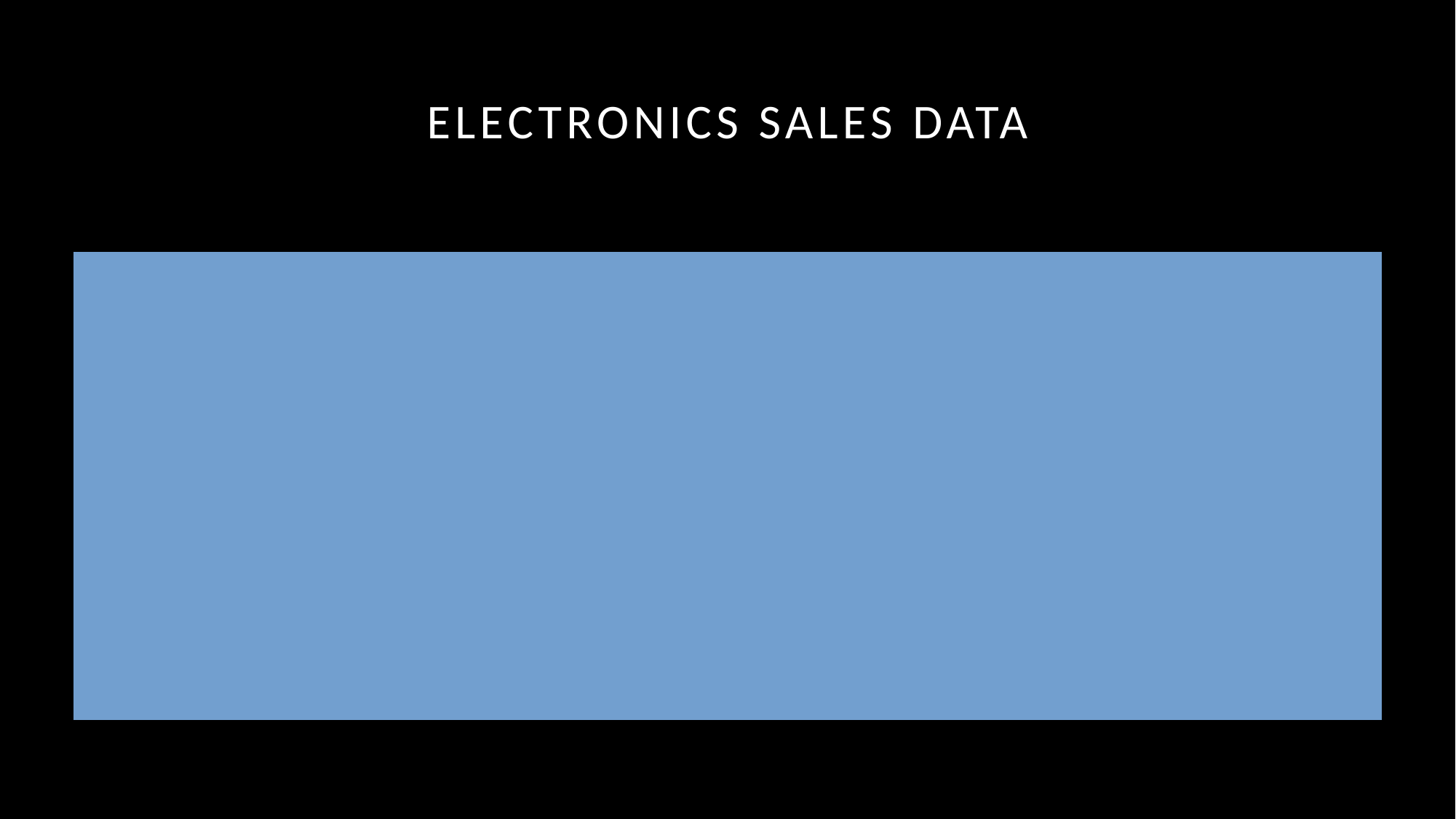

# Electronics Sales data
Gen-Z reported to make electronic sales